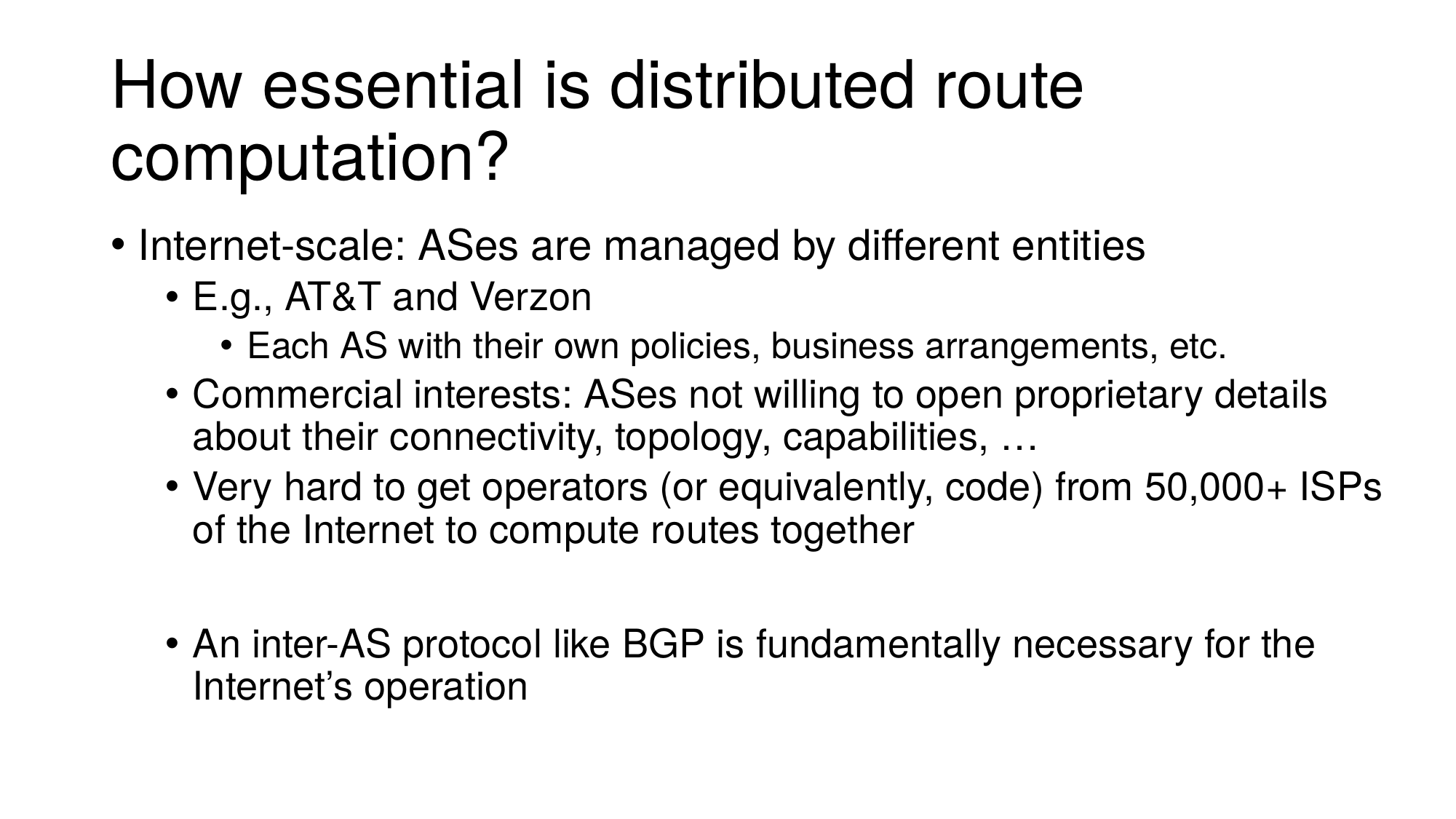

# How essential is distributed route computation?
Internet-scale: ASes are managed by different entities
E.g., AT&T and Verzon
Each AS with their own policies, business arrangements, etc.
Commercial interests: ASes not willing to open proprietary details about their connectivity, topology, capabilities, …
Very hard to get operators (or equivalently, code) from 50,000+ ISPs  of the Internet to compute routes together

An inter-AS protocol like BGP is fundamentally necessary for the Internet’s operation